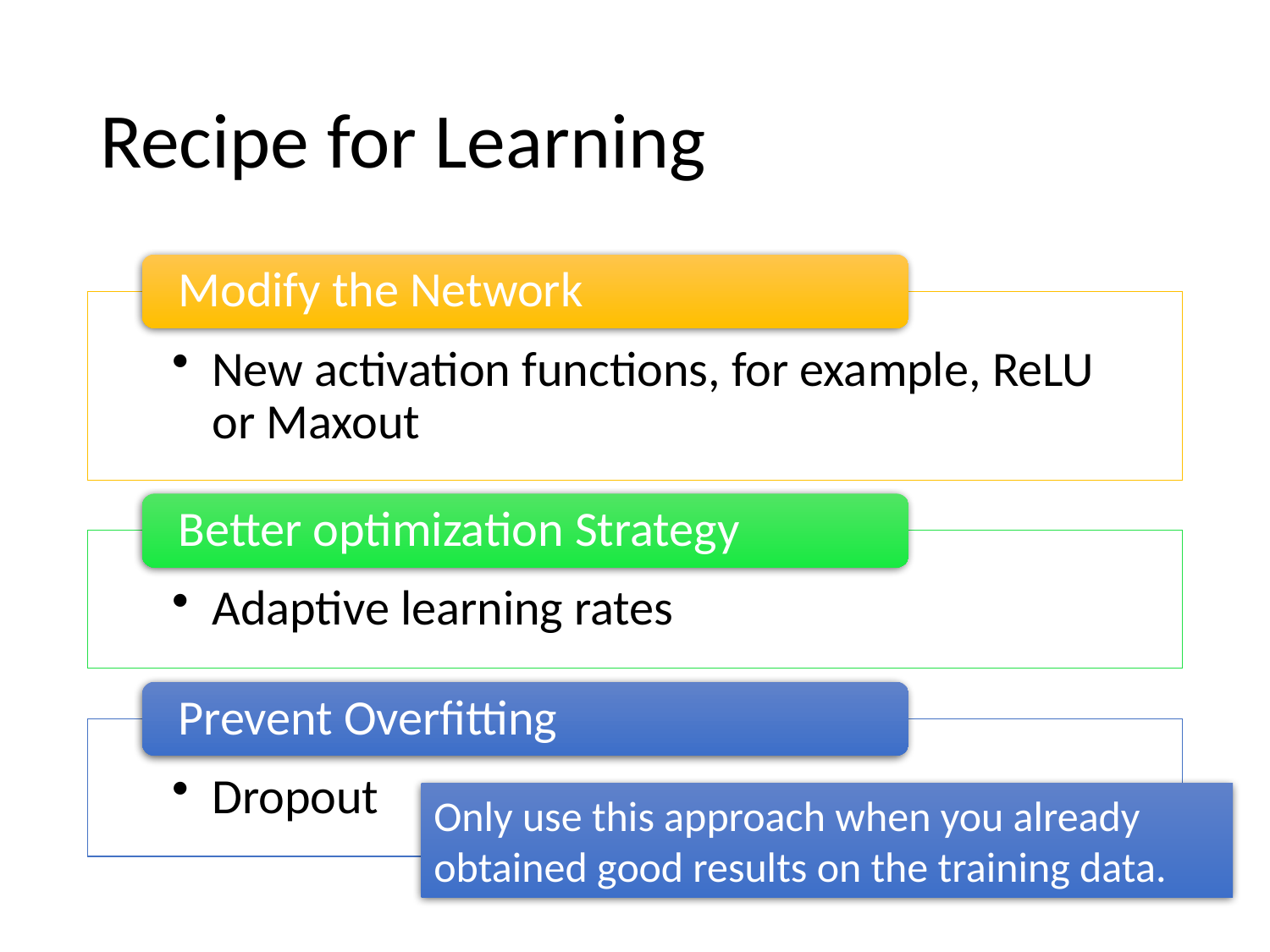

# Recipe for Learning
New activation functions, for example, ReLU or Maxout
Modify the Network
Adaptive learning rates
Better optimization Strategy
Dropout
Prevent Overfitting
Only use this approach when you already obtained good results on the training data.